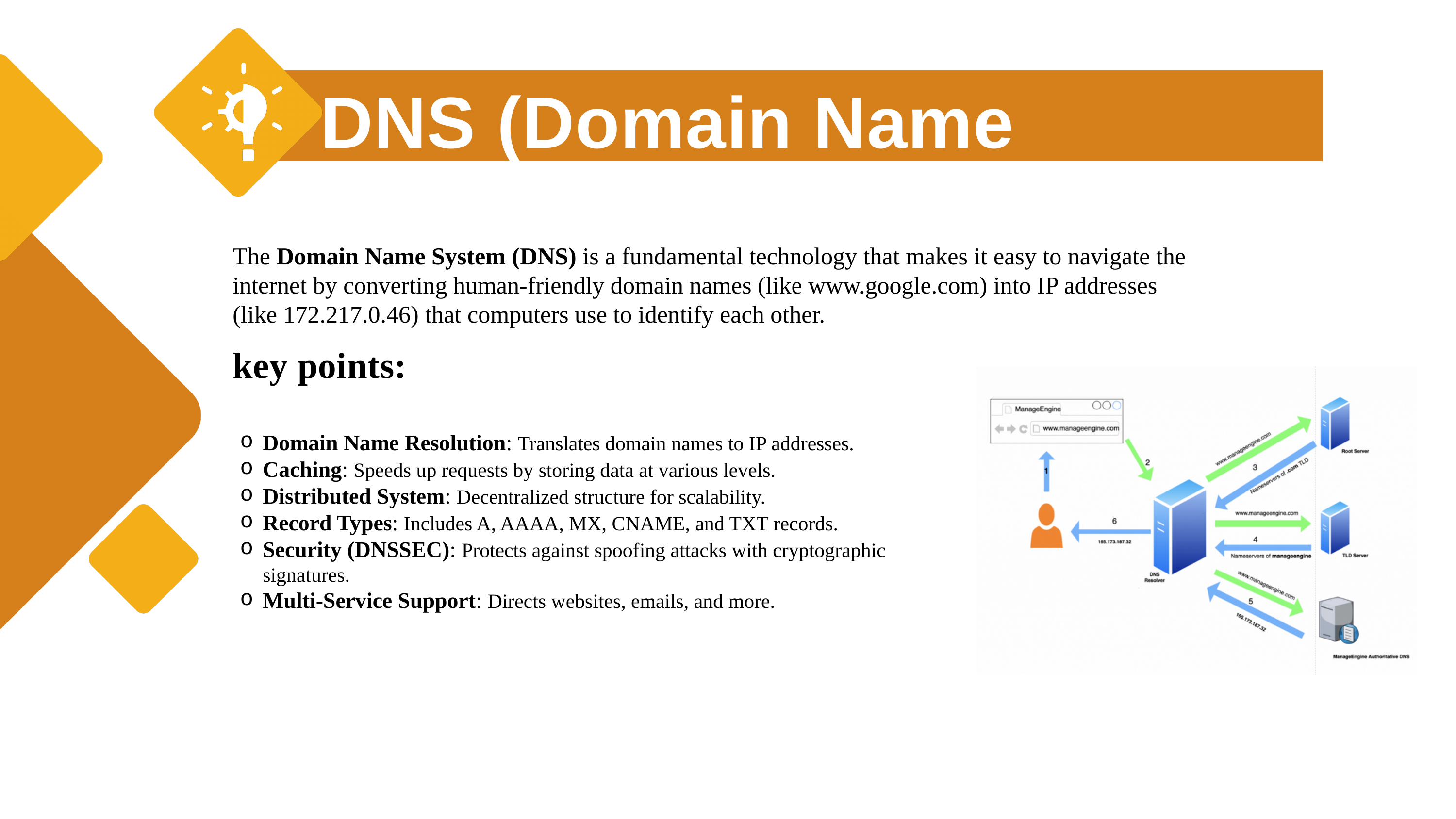

DNS (Domain Name System)

The Domain Name System (DNS) is a fundamental technology that makes it easy to navigate the internet by converting human-friendly domain names (like www.google.com) into IP addresses (like 172.217.0.46) that computers use to identify each other.
key points:

Domain Name Resolution: Translates domain names to IP addresses.
Caching: Speeds up requests by storing data at various levels.
Distributed System: Decentralized structure for scalability.
Record Types: Includes A, AAAA, MX, CNAME, and TXT records.
Security (DNSSEC): Protects against spoofing attacks with cryptographic signatures.
Multi-Service Support: Directs websites, emails, and more.